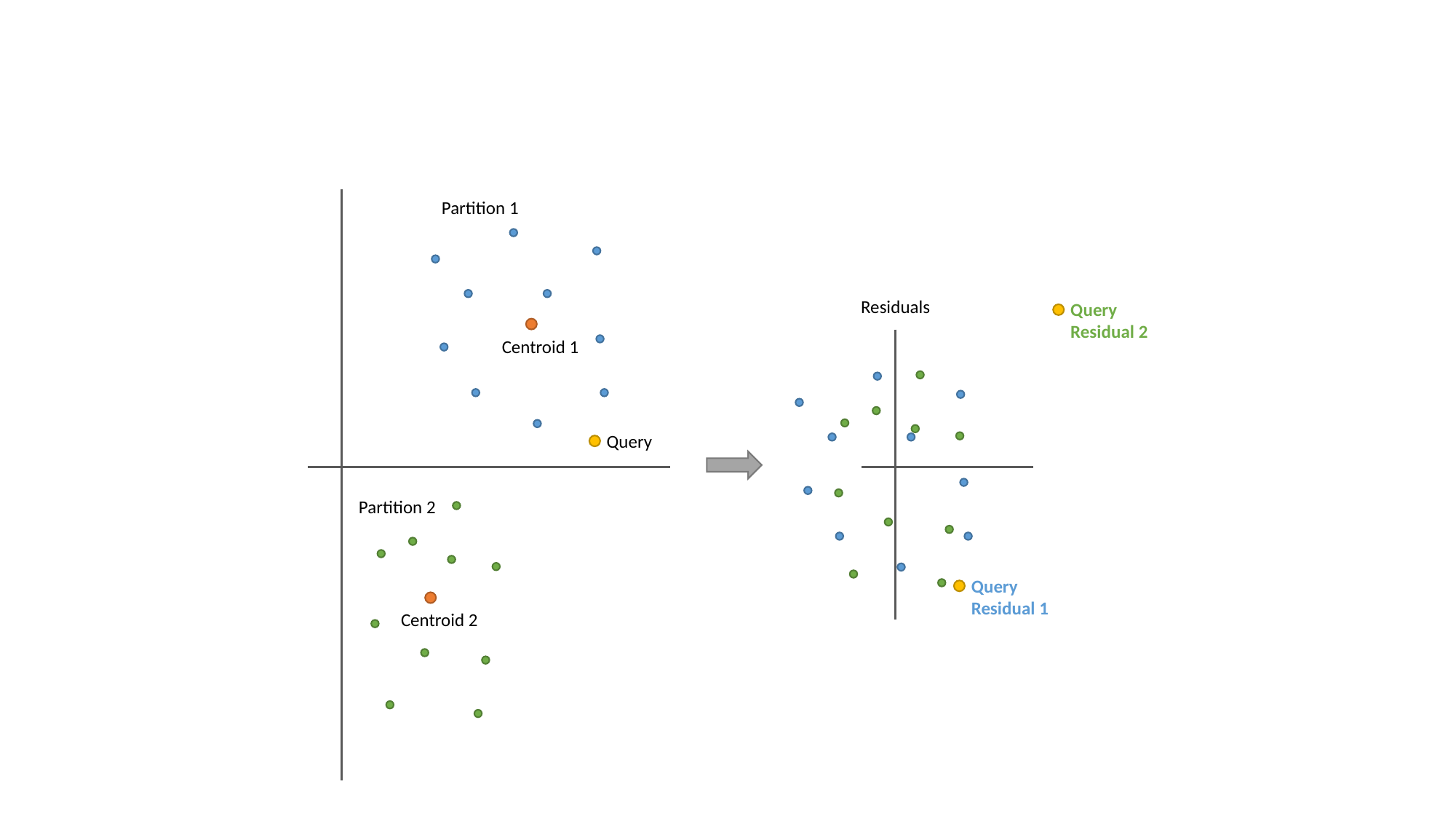

Partition 1

Residuals
Query Residual 2

Centroid 1

Query

Partition 2

Query Residual 1

Centroid 2